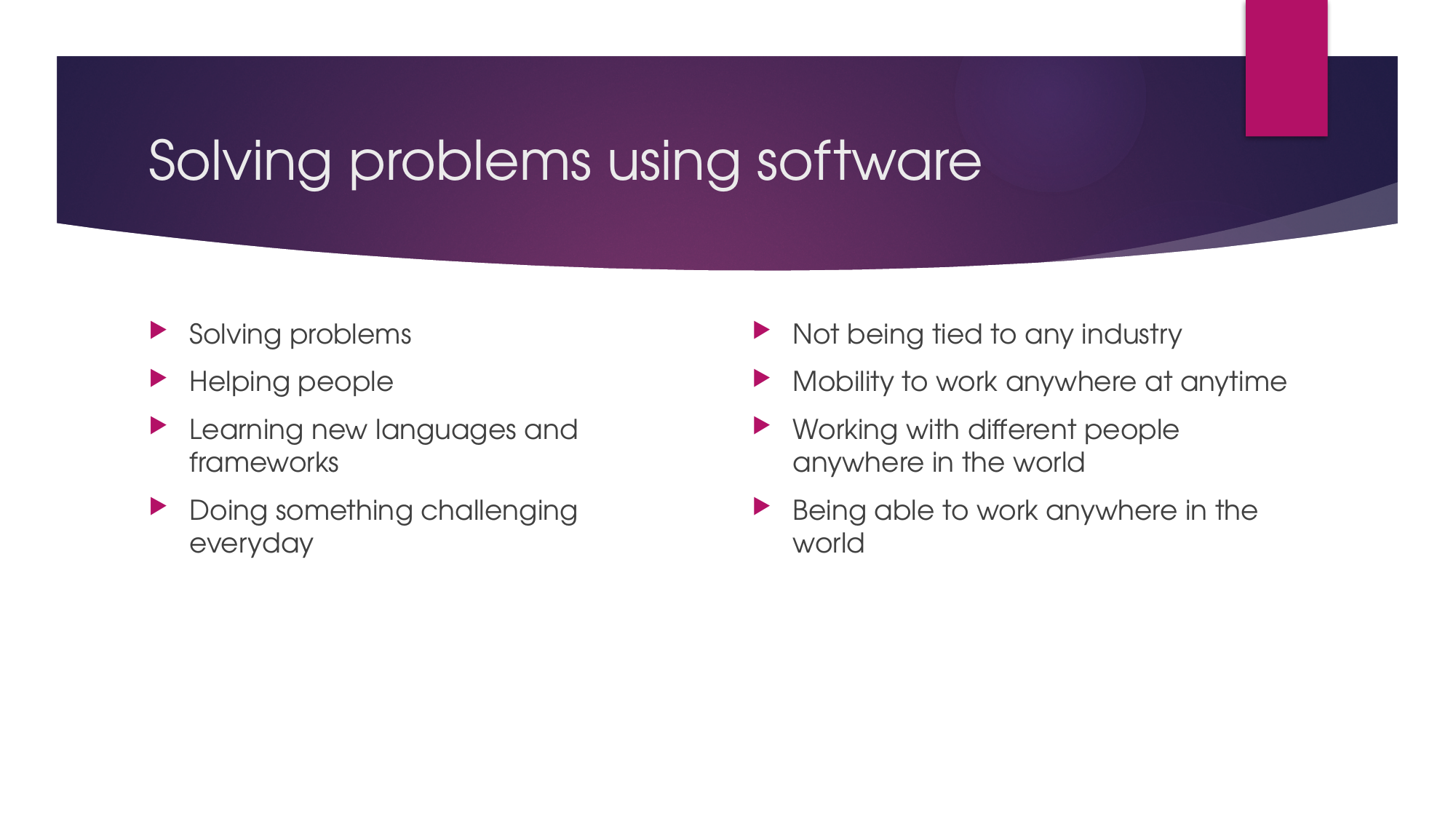

# Solving problems using software
Solving problems
Helping people
Learning new languages and frameworks
Doing something challenging everyday

Not being tied to any industry
Mobility to work anywhere at anytime
Working with different people anywhere in the world
Being able to work anywhere in the world